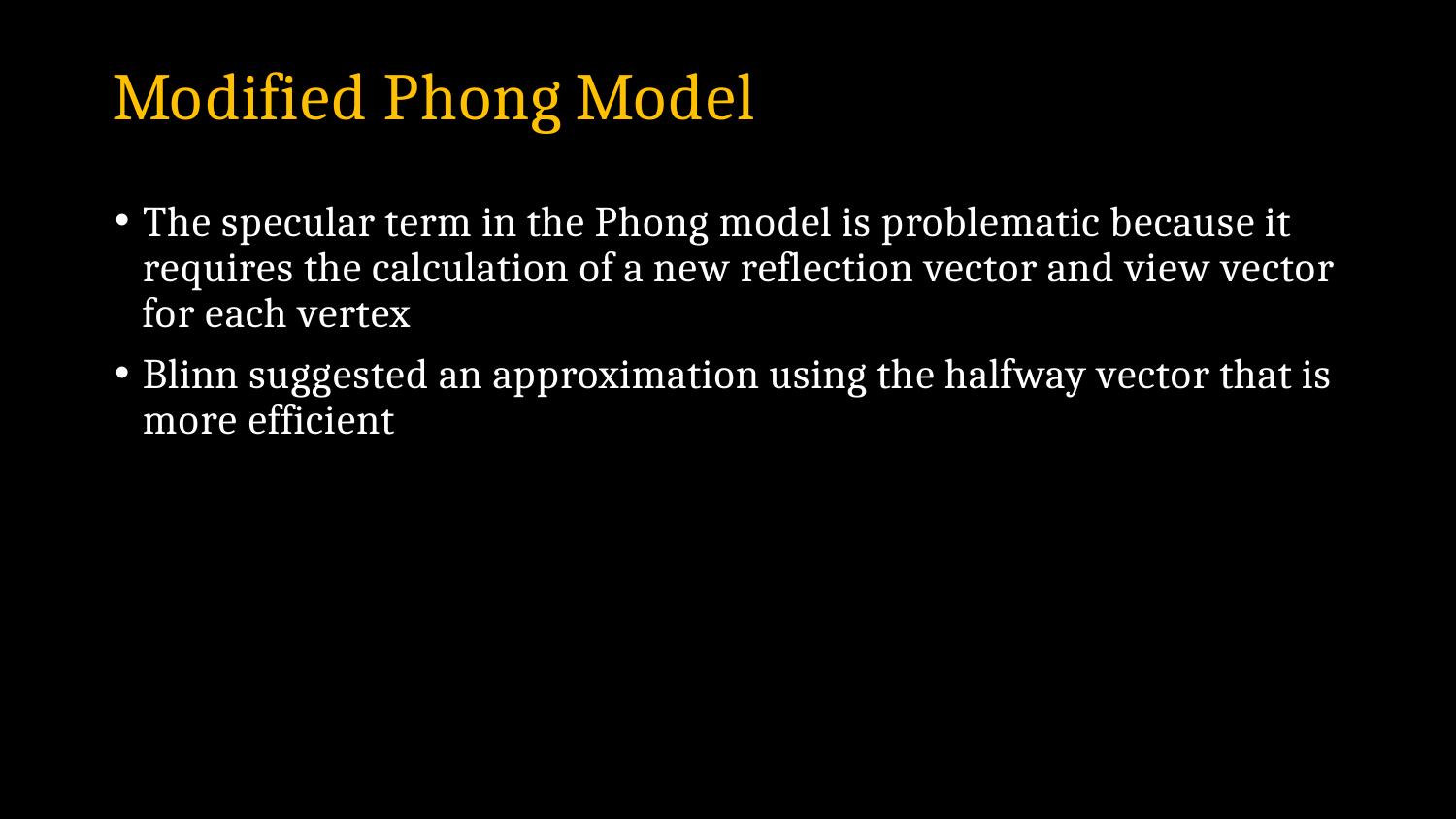

# Modified Phong Model
The specular term in the Phong model is problematic because it requires the calculation of a new reflection vector and view vector for each vertex
Blinn suggested an approximation using the halfway vector that is more efficient